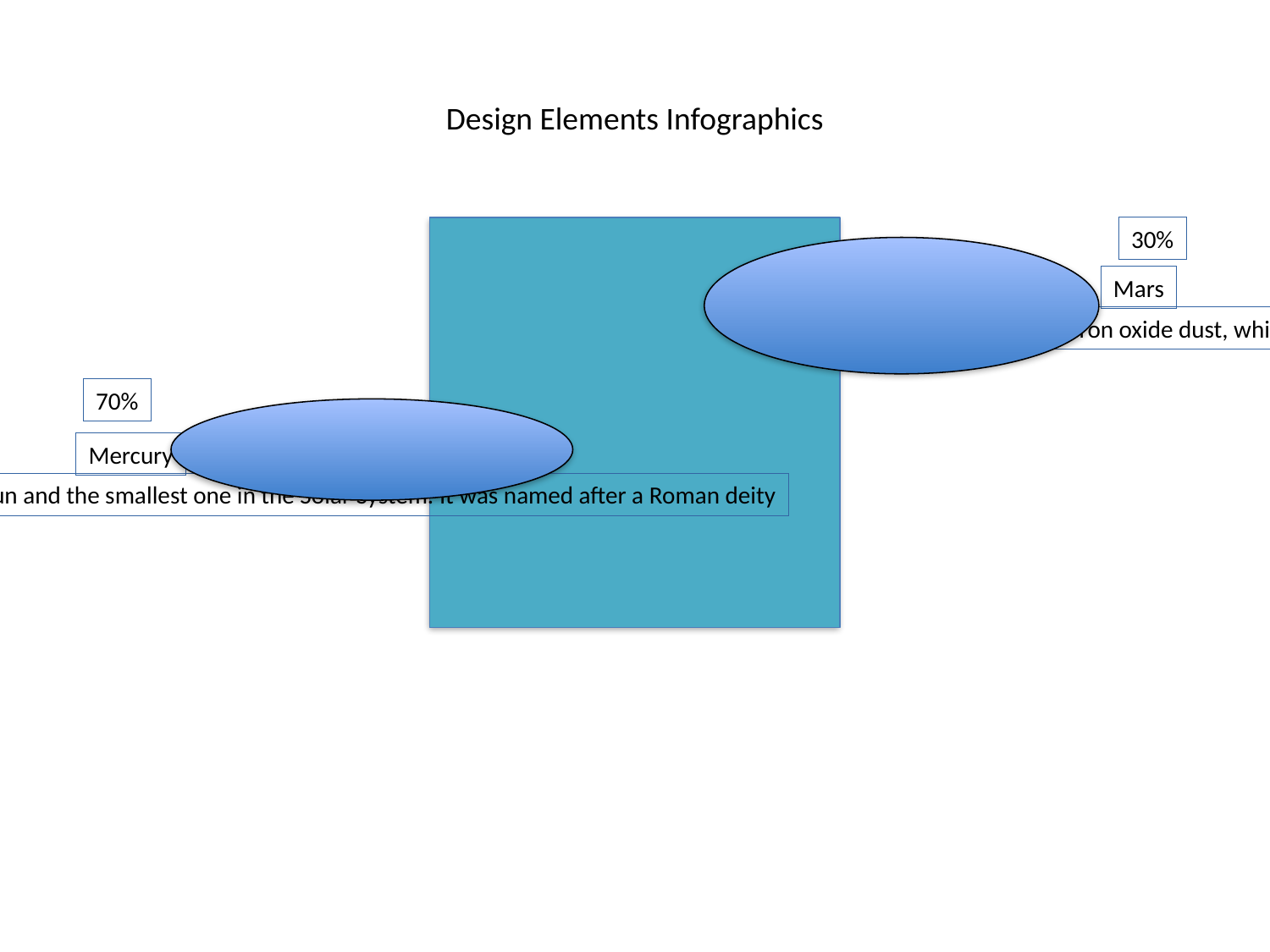

# Design Elements Infographics

30%

Mars
Despite being red, Mars is a very cold place. It’s full of iron oxide dust, which gives this planet its reddish cast
70%

Mercury
Mercury is the closest planet  to the Sun and the smallest one in the Solar System. It was named after a Roman deity